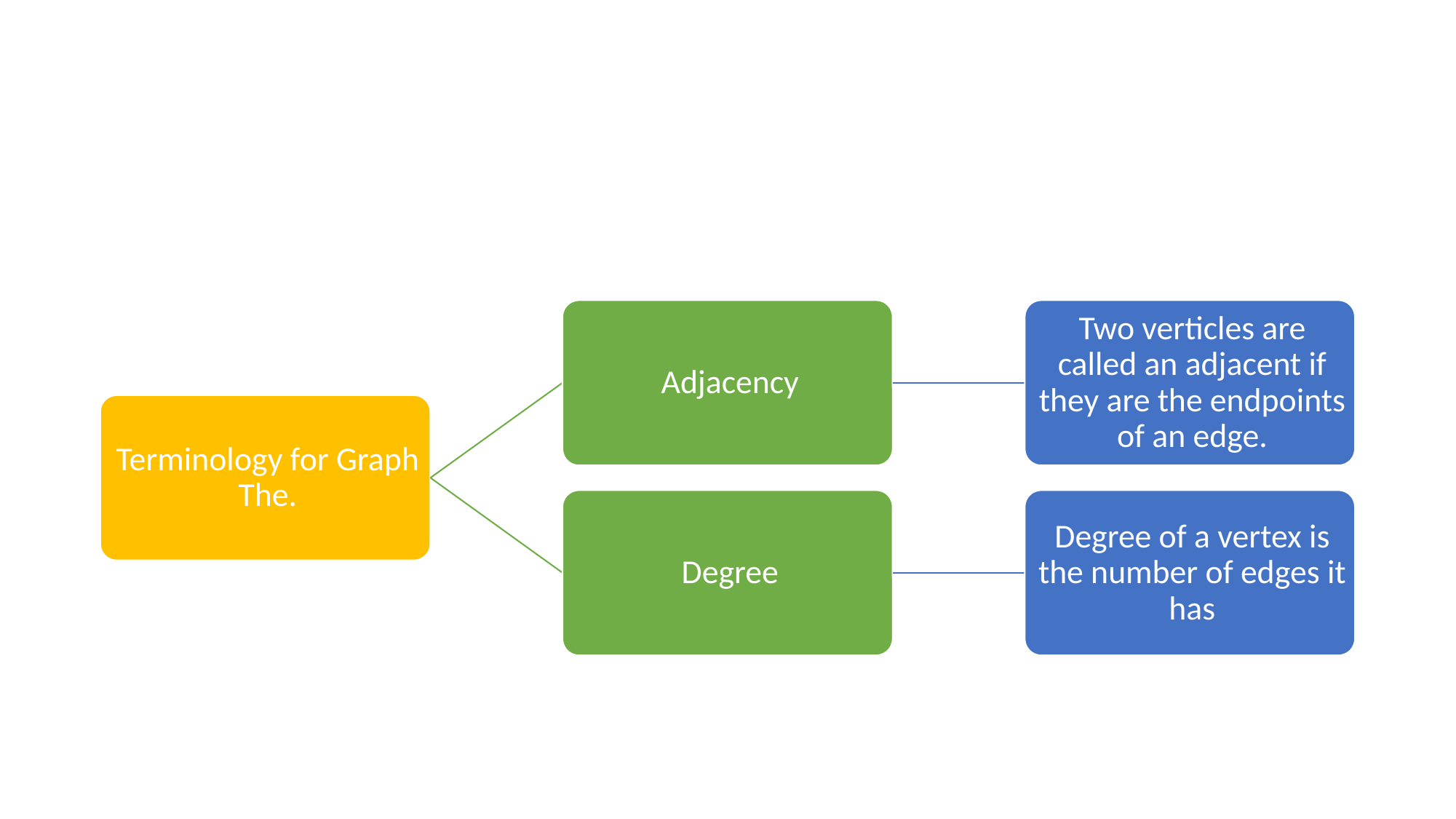

#
Terminology for Graph The.

Adjacency

Two verticles are called an adjacent if they are the endpoints of an edge.

Degree

Degree of a vertex is the number of edges it has